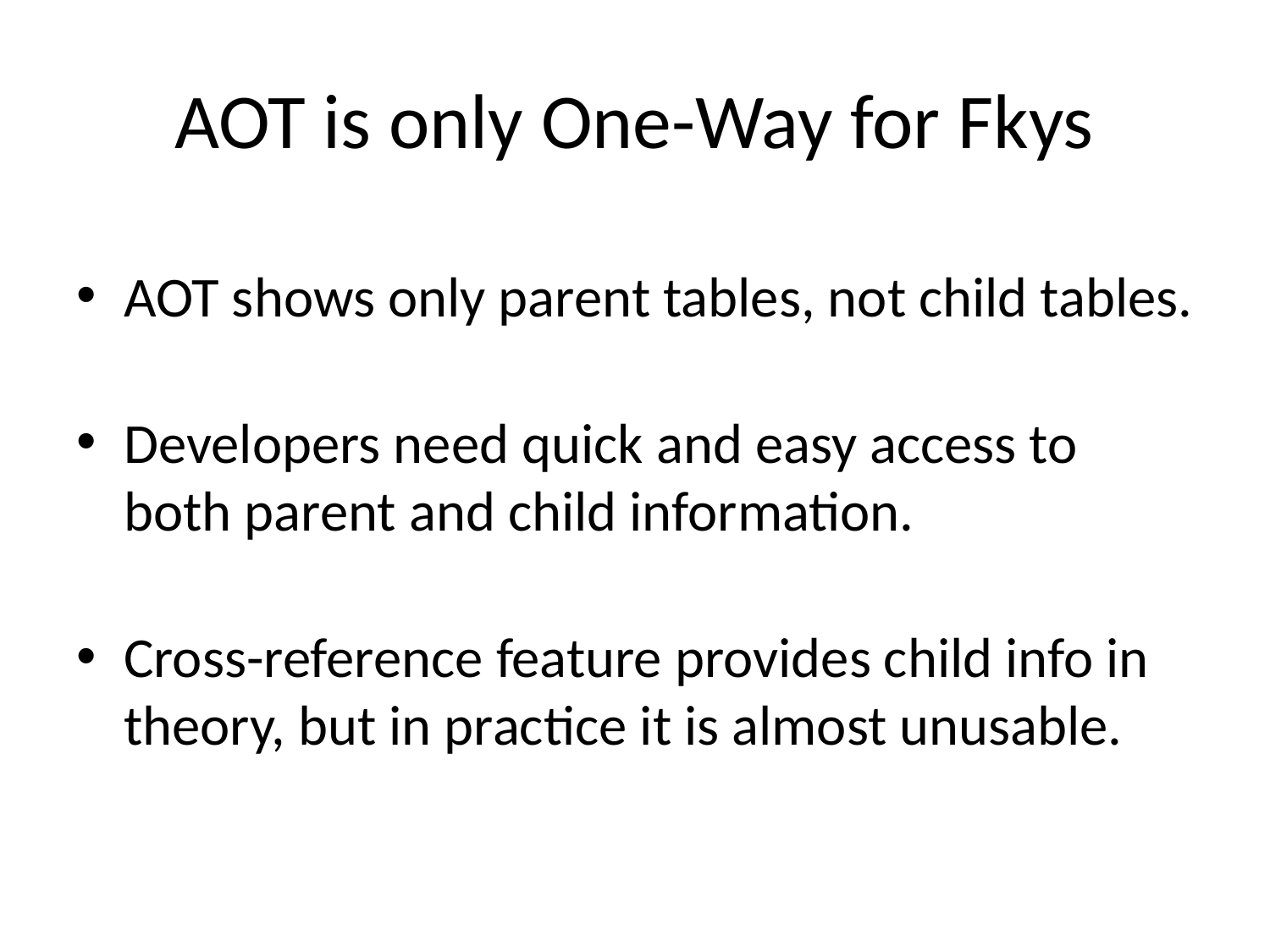

# AOT is only One-Way for Fkys
AOT shows only parent tables, not child tables.
Developers need quick and easy access to both parent and child information.
Cross-reference feature provides child info in theory, but in practice it is almost unusable.